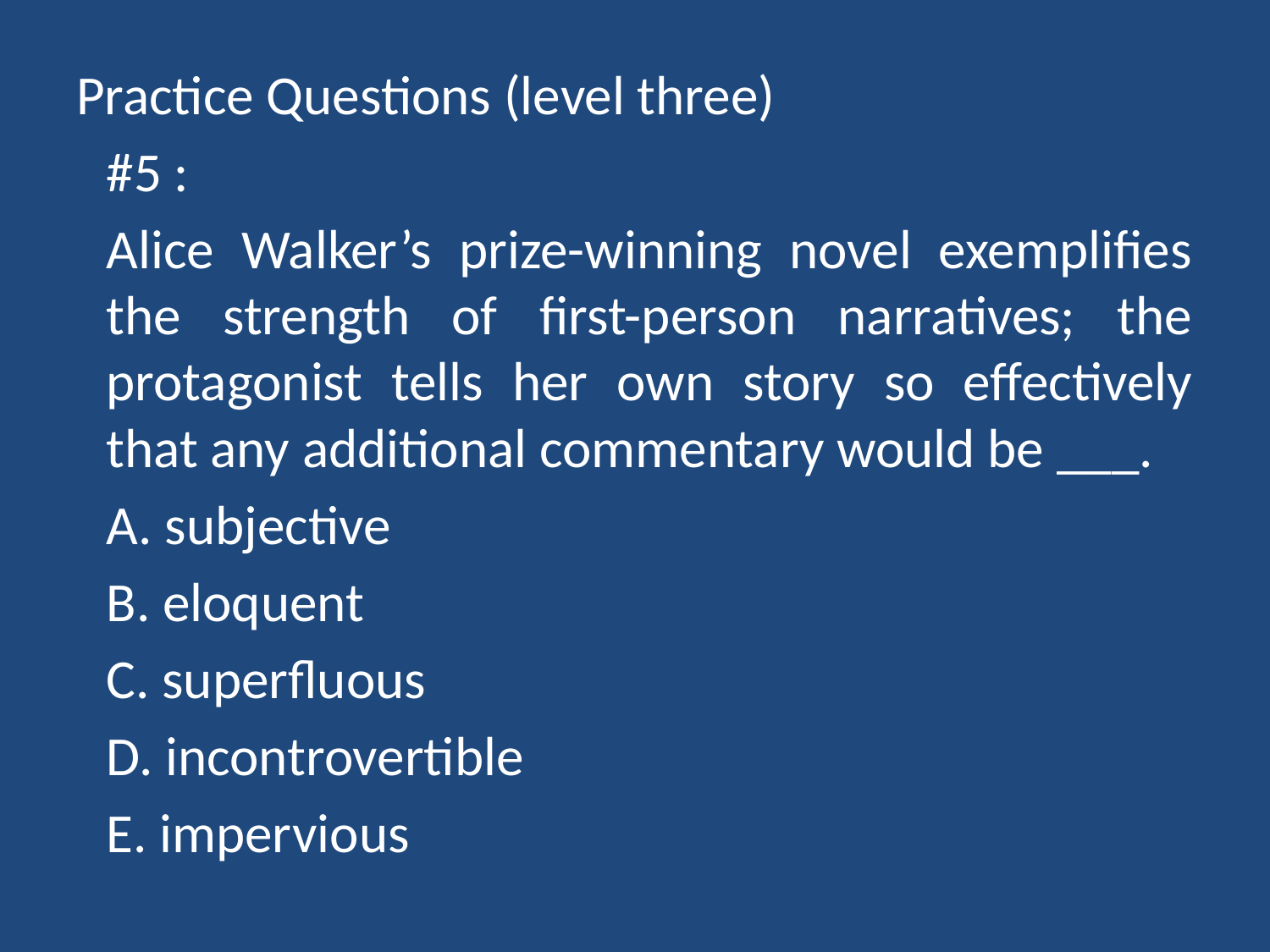

Practice Questions (level three)
#5 :
Alice Walker’s prize-winning novel exemplifies the strength of first-person narratives; the protagonist tells her own story so effectively that any additional commentary would be ___.
	A. subjective
	B. eloquent
	C. superfluous
	D. incontrovertible
	E. impervious